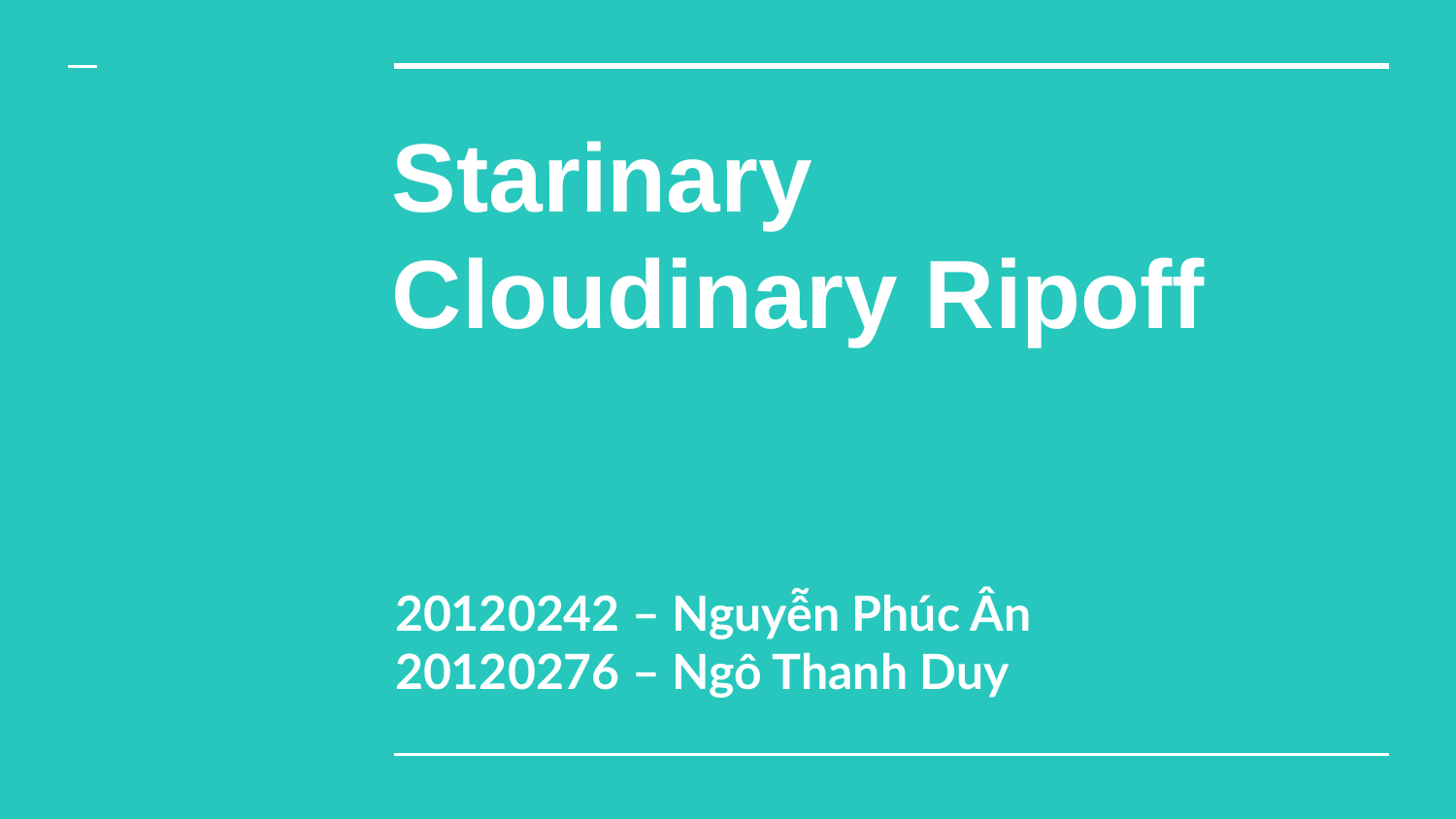

# Starinary Cloudinary Ripoff
20120242 – Nguyễn Phúc Ân
20120276 – Ngô Thanh Duy